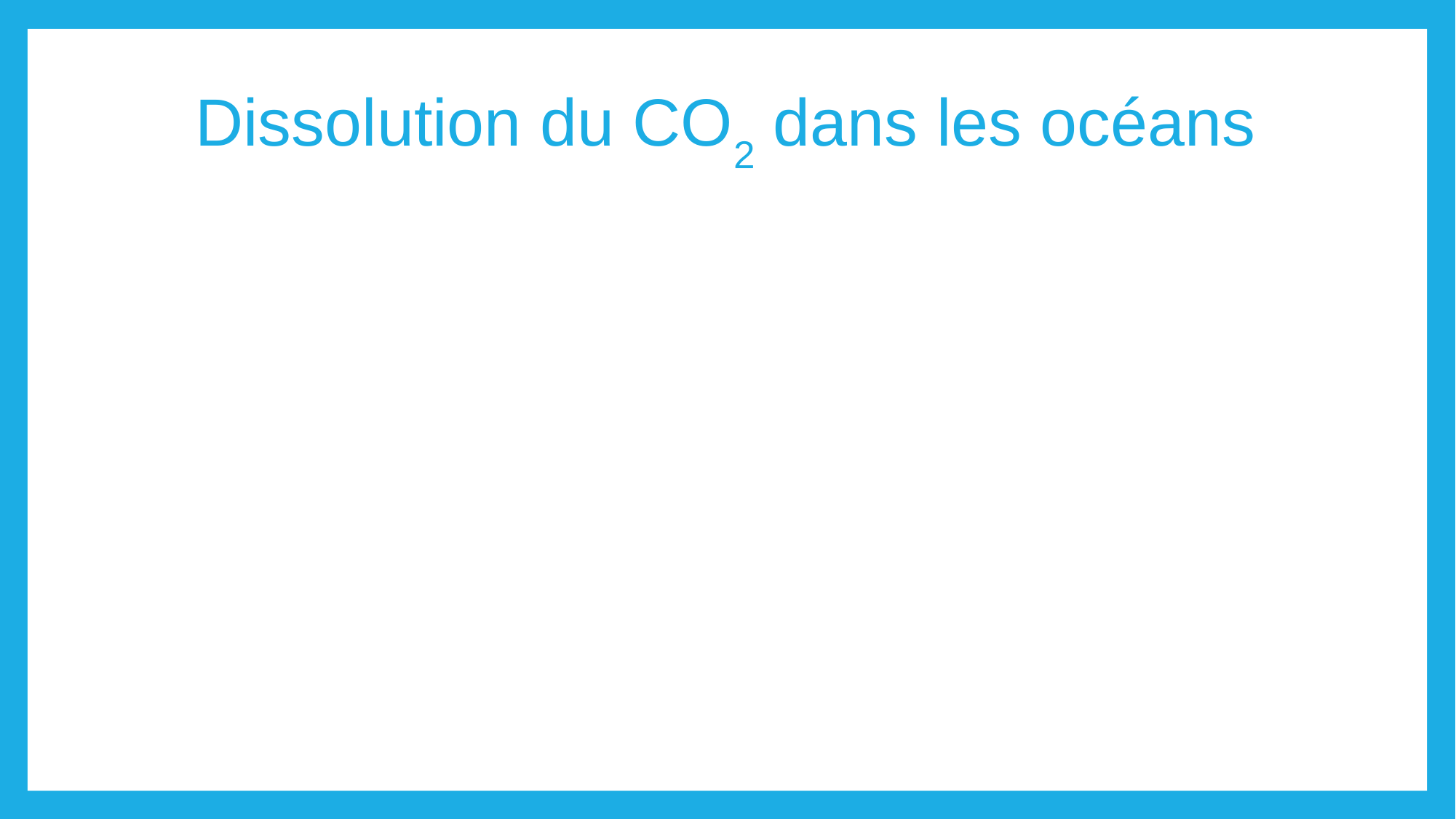

# Dissolution du CO2 dans les océans